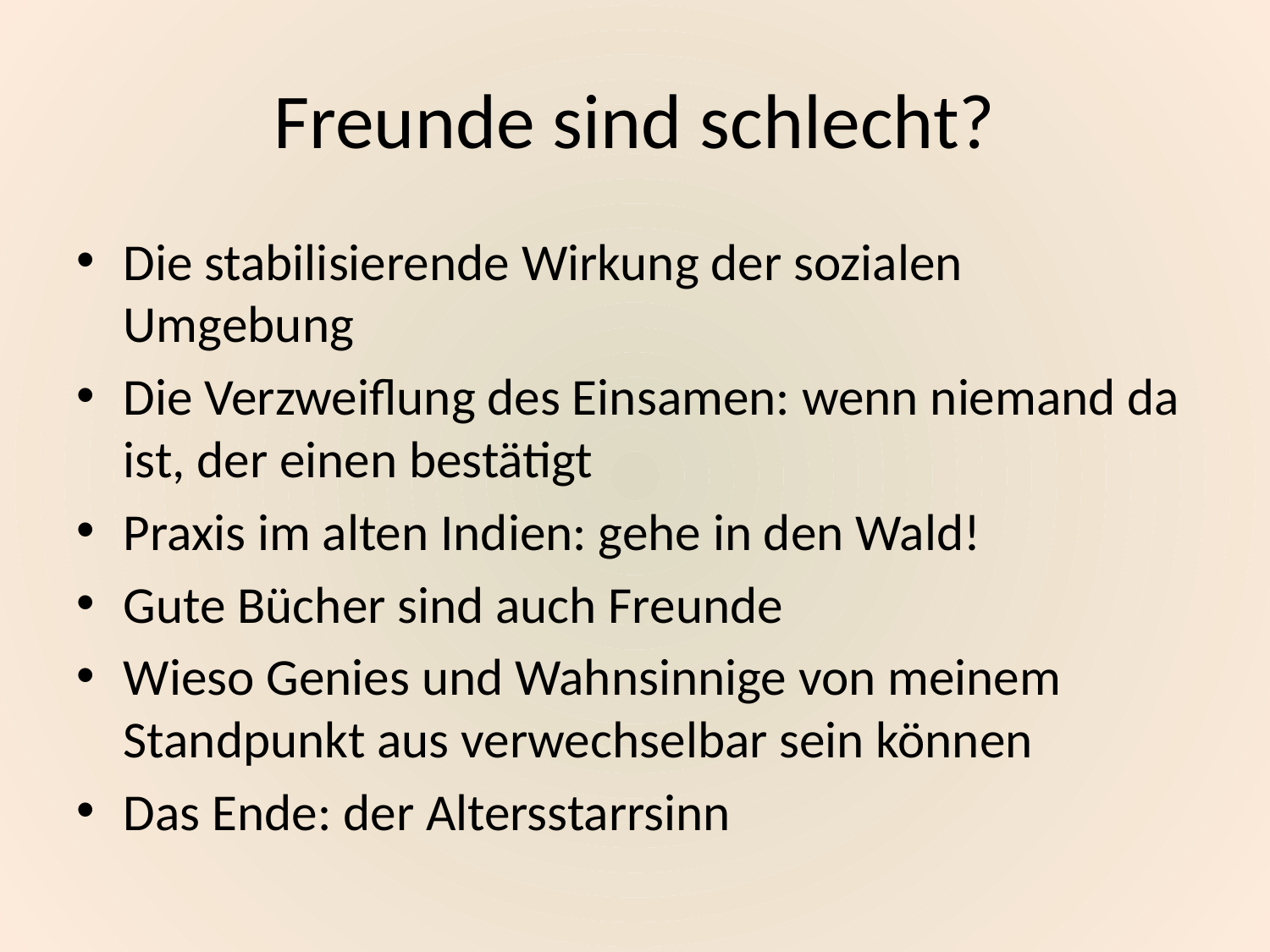

# Freunde sind schlecht?
Die stabilisierende Wirkung der sozialen Umgebung
Die Verzweiflung des Einsamen: wenn niemand da ist, der einen bestätigt
Praxis im alten Indien: gehe in den Wald!
Gute Bücher sind auch Freunde
Wieso Genies und Wahnsinnige von meinem Standpunkt aus verwechselbar sein können
Das Ende: der Altersstarrsinn